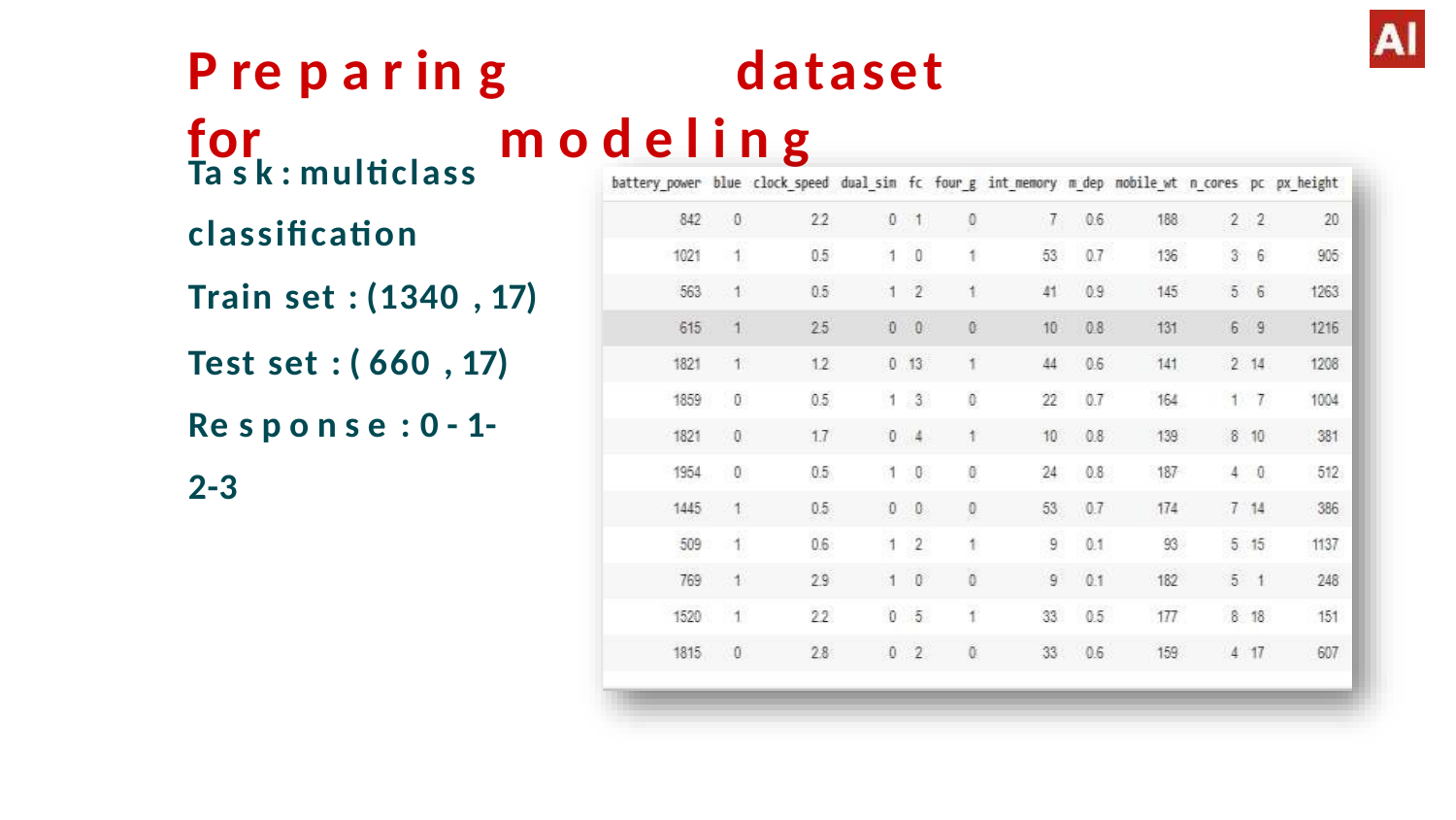

# P re p a r in g	dataset	for	m o d e l i n g
Ta s k : multiclass
classification
Train set : (1340 , 17)
Test set : ( 660 , 17)  Re s p o n s e : 0 - 1-2-3